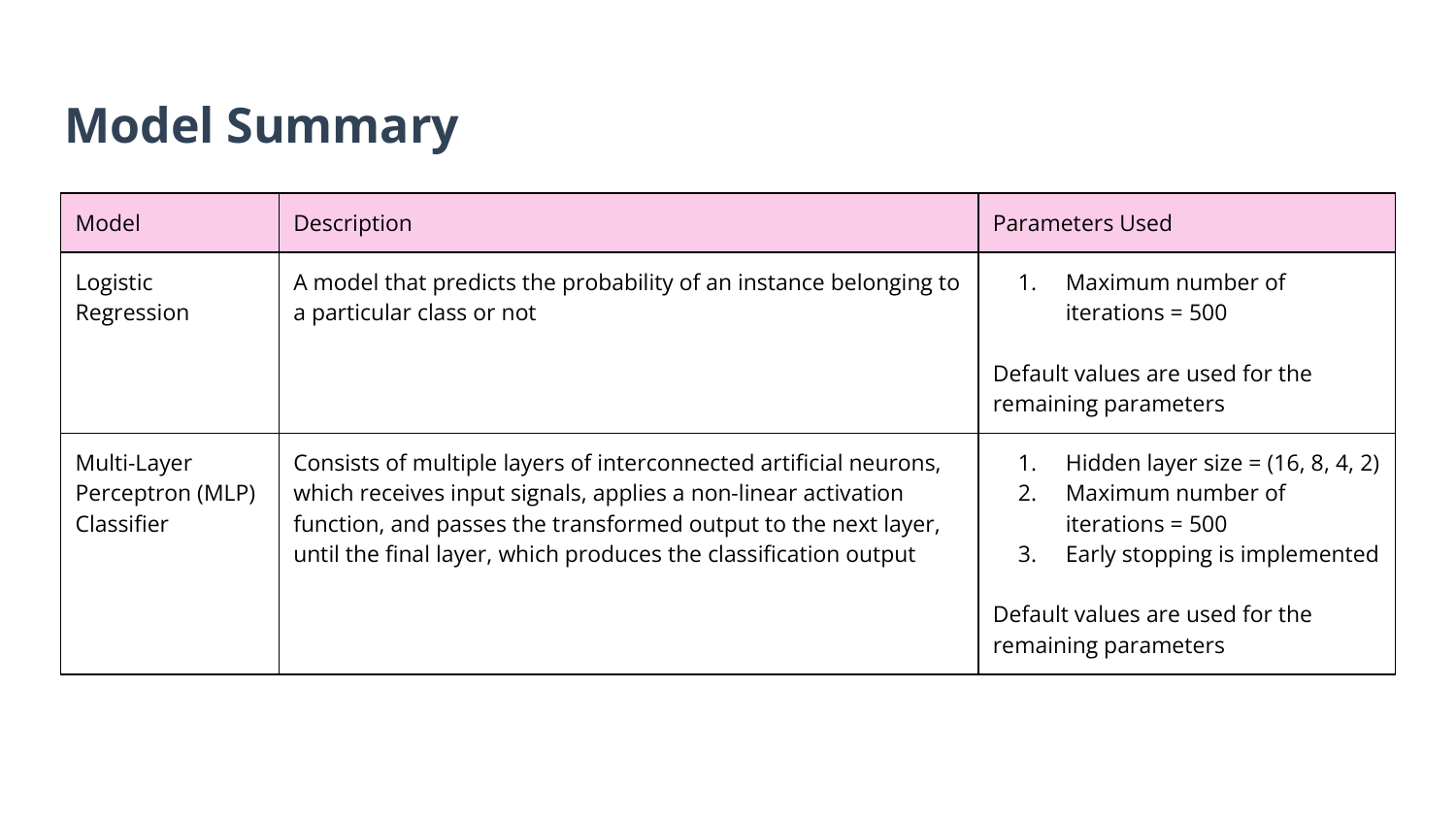

# Model Summary
| Model | Description | Parameters Used |
| --- | --- | --- |
| Logistic Regression | A model that predicts the probability of an instance belonging to a particular class or not | Maximum number of iterations = 500 Default values are used for the remaining parameters |
| Multi-Layer Perceptron (MLP) Classifier | Consists of multiple layers of interconnected artificial neurons, which receives input signals, applies a non-linear activation function, and passes the transformed output to the next layer, until the final layer, which produces the classification output | Hidden layer size = (16, 8, 4, 2) Maximum number of iterations = 500 Early stopping is implemented Default values are used for the remaining parameters |